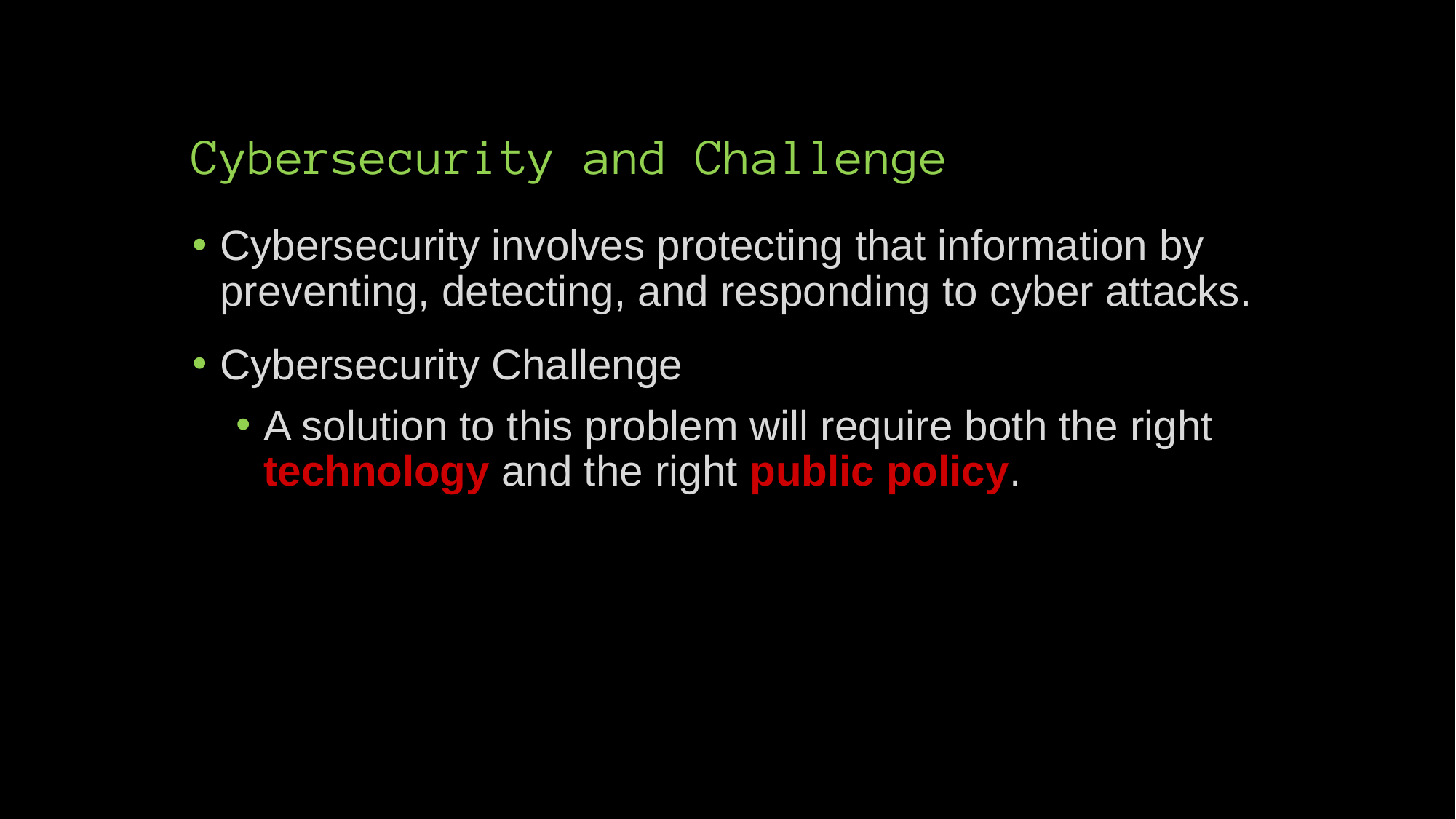

# Cybersecurity and Challenge
Cybersecurity involves protecting that information by preventing, detecting, and responding to cyber attacks.
Cybersecurity Challenge
A solution to this problem will require both the right technology and the right public policy.